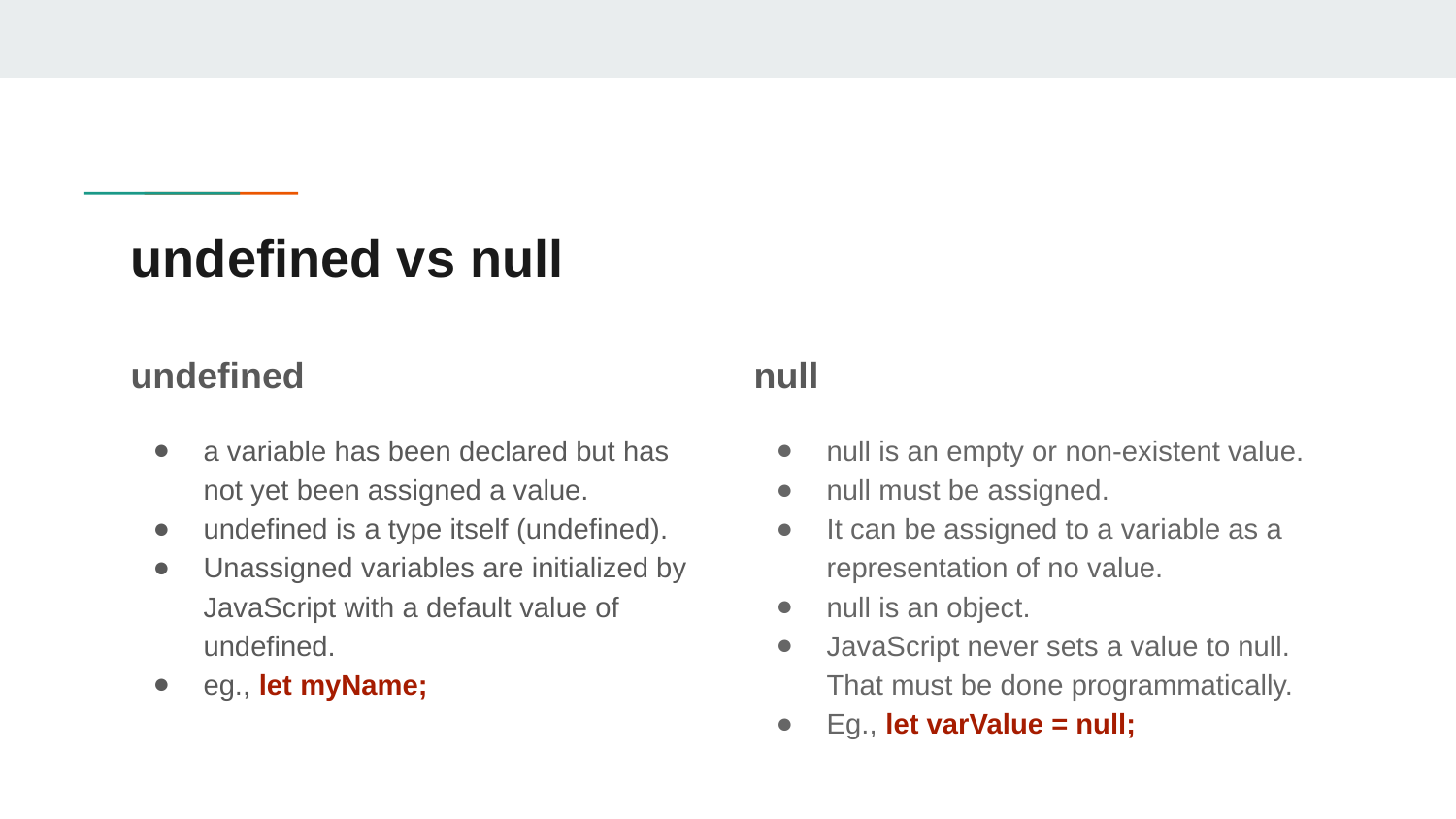

# undefined vs null
undefined
a variable has been declared but has not yet been assigned a value.
undefined is a type itself (undefined).
Unassigned variables are initialized by JavaScript with a default value of undefined.
eg., let myName;
null
null is an empty or non-existent value.
null must be assigned.
It can be assigned to a variable as a representation of no value.
null is an object.
JavaScript never sets a value to null. That must be done programmatically.
Eg., let varValue = null;